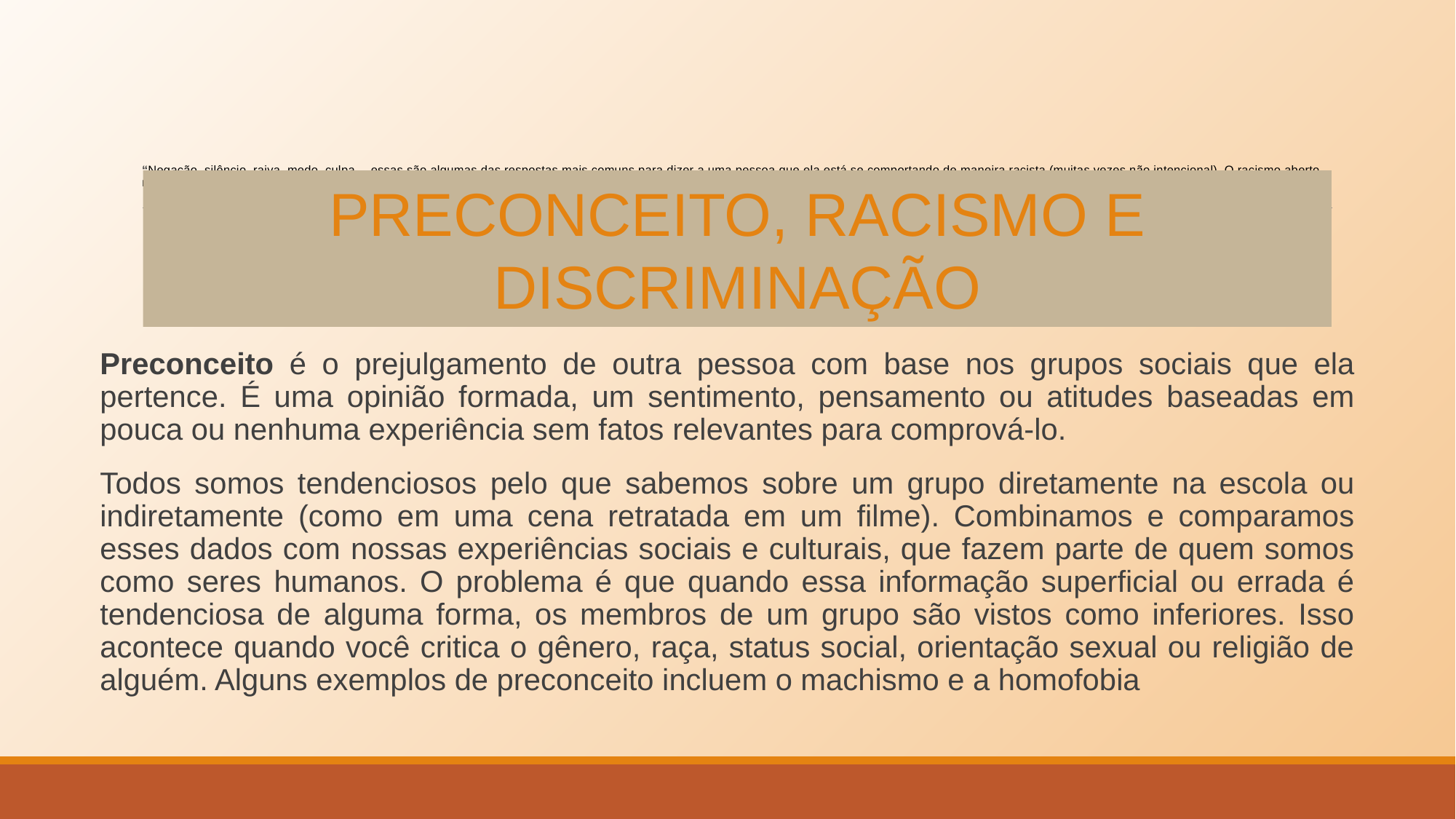

# “Negação, silêncio, raiva, medo, culpa… essas são algumas das respostas mais comuns para dizer a uma pessoa que ela está se comportando de maneira racista (muitas vezes não intencional). O racismo aberto não é socialmente aceitável. Ninguém quer ser tratado assim. Mas toda vez que o racismo é negado, impedimos que ele seja abordado e nossos preconceitos não são discutidos”.
PRECONCEITO, RACISMO E DISCRIMINAÇÃO
Preconceito é o prejulgamento de outra pessoa com base nos grupos sociais que ela pertence. É uma opinião formada, um sentimento, pensamento ou atitudes baseadas em pouca ou nenhuma experiência sem fatos relevantes para comprová-lo.
Todos somos tendenciosos pelo que sabemos sobre um grupo diretamente na escola ou indiretamente (como em uma cena retratada em um filme). Combinamos e comparamos esses dados com nossas experiências sociais e culturais, que fazem parte de quem somos como seres humanos. O problema é que quando essa informação superficial ou errada é tendenciosa de alguma forma, os membros de um grupo são vistos como inferiores. Isso acontece quando você critica o gênero, raça, status social, orientação sexual ou religião de alguém. Alguns exemplos de preconceito incluem o machismo e a homofobia